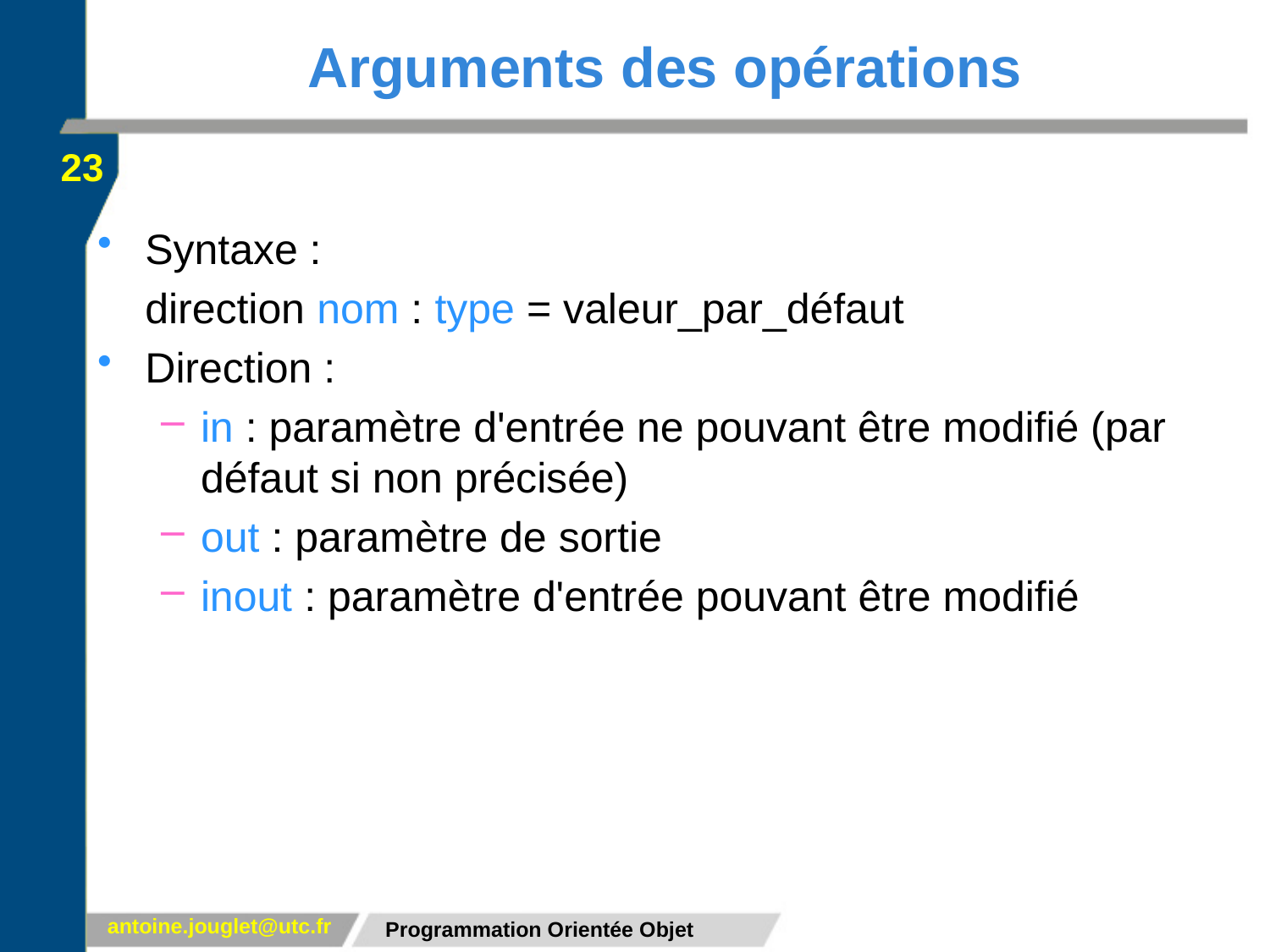

# Arguments des opérations
23
Syntaxe :
	direction nom : type = valeur_par_défaut
Direction :
in : paramètre d'entrée ne pouvant être modifié (par défaut si non précisée)
out : paramètre de sortie
inout : paramètre d'entrée pouvant être modifié